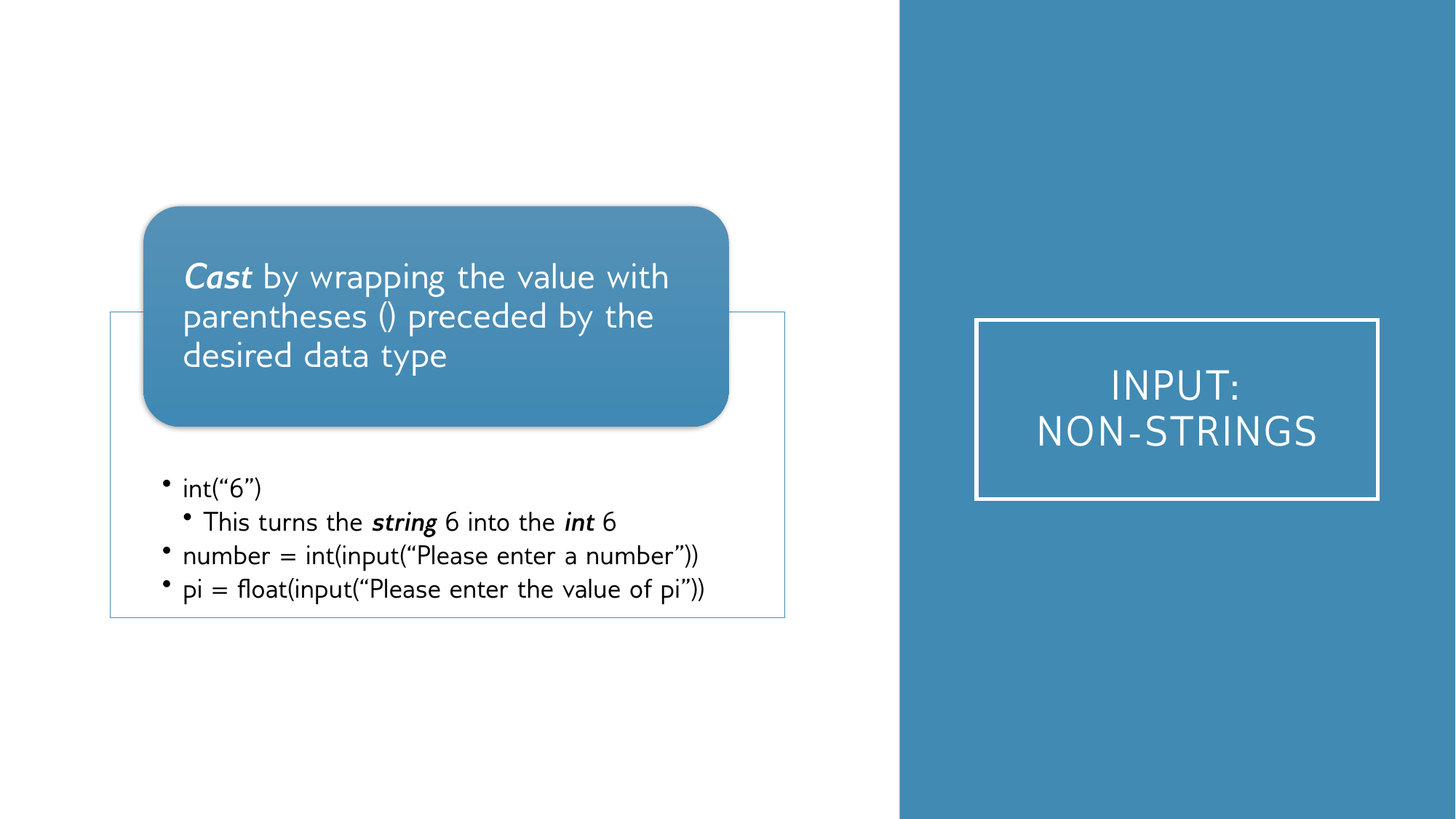

int(“6”)
This turns the string 6 into the int 6
number = int(input(“Please enter a number”))
pi = float(input(“Please enter the value of pi”))
Cast by wrapping the value with parentheses () preceded by the desired data type
# Input: Non-strings